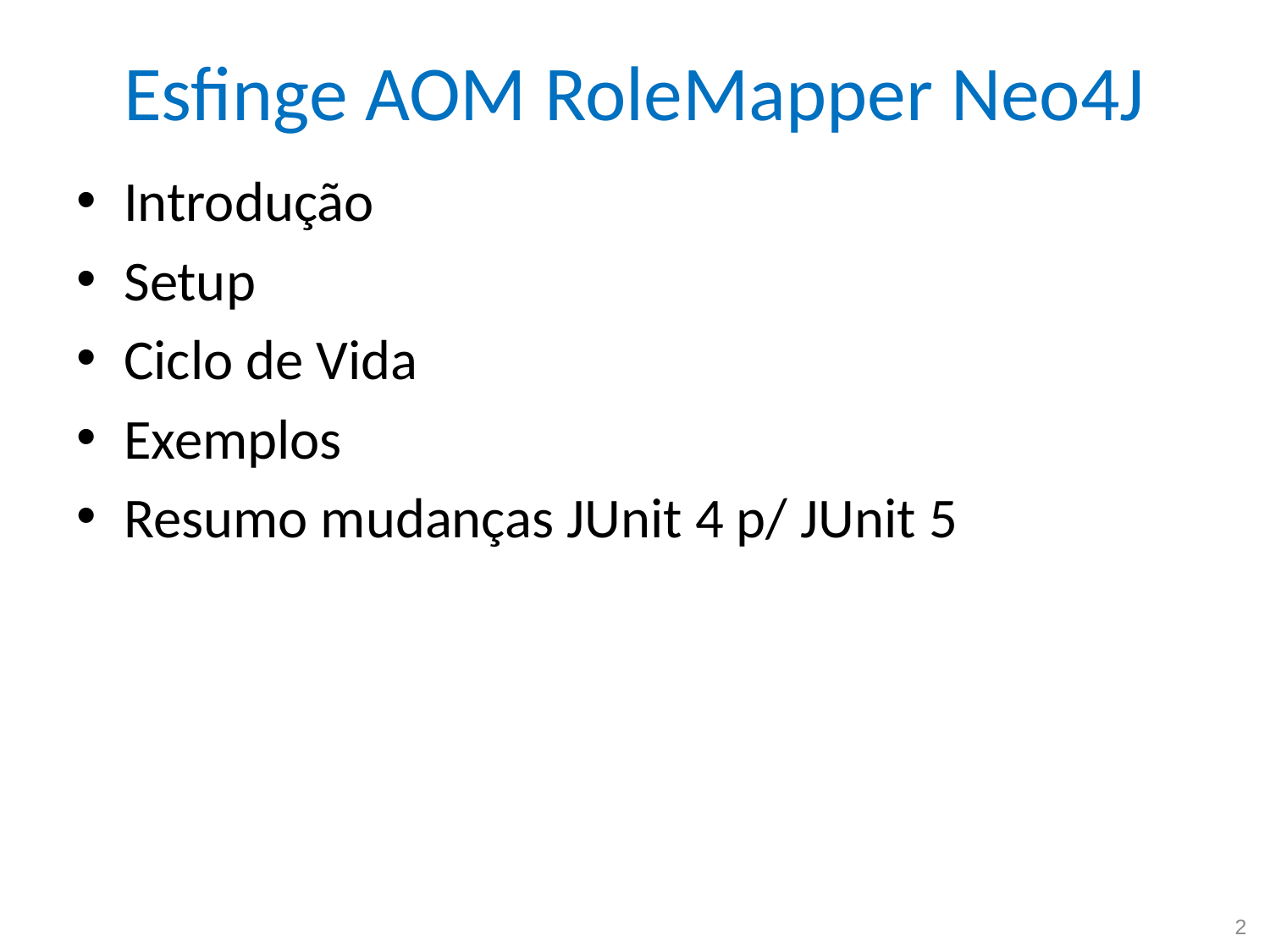

# Esfinge AOM RoleMapper Neo4J
Introdução
Setup
Ciclo de Vida
Exemplos
Resumo mudanças JUnit 4 p/ JUnit 5

2